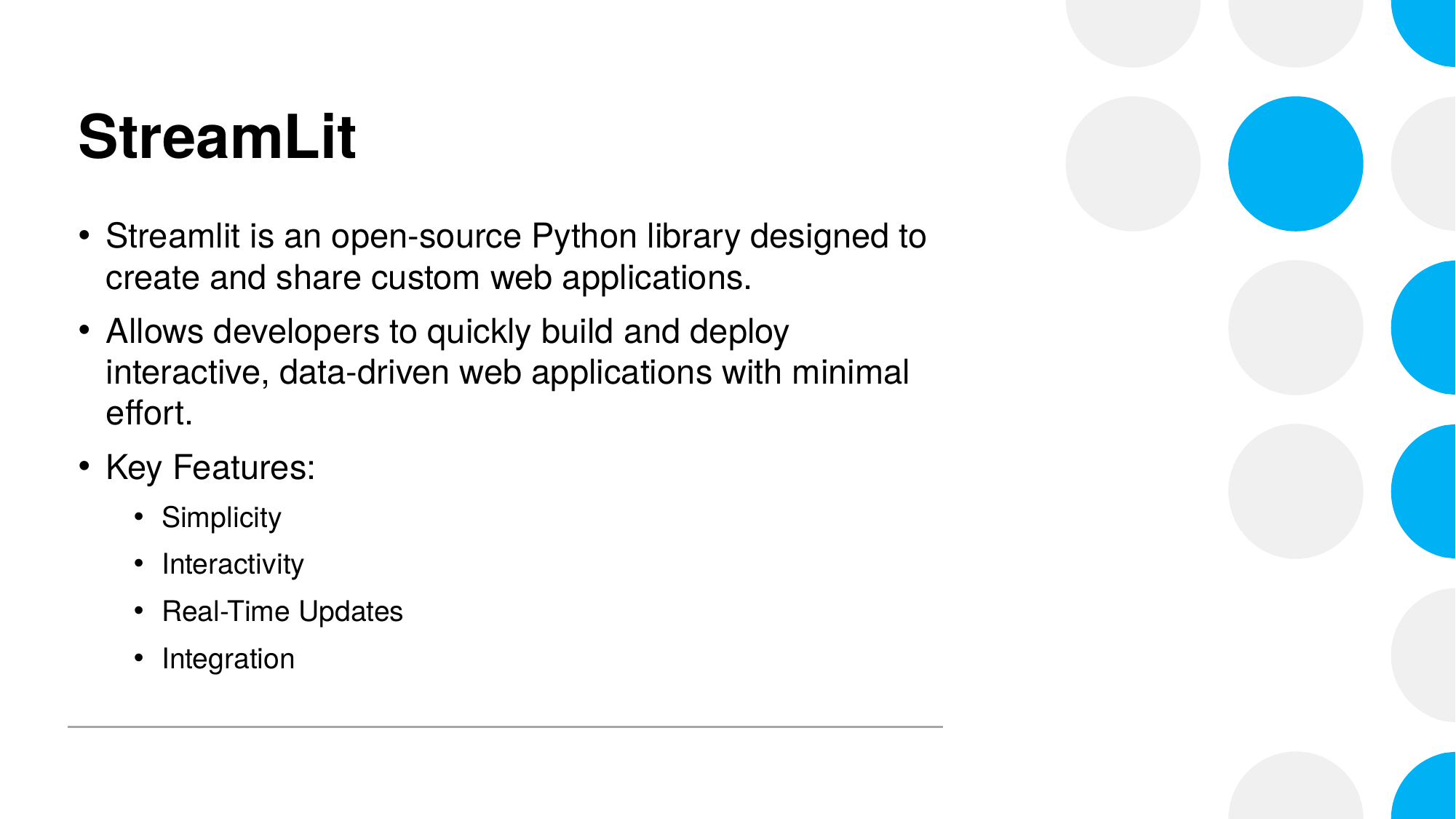

# StreamLit
Streamlit is an open-source Python library designed to create and share custom web applications.
Allows developers to quickly build and deploy interactive, data-driven web applications with minimal effort.
Key Features:
Simplicity
Interactivity
Real-Time Updates
Integration